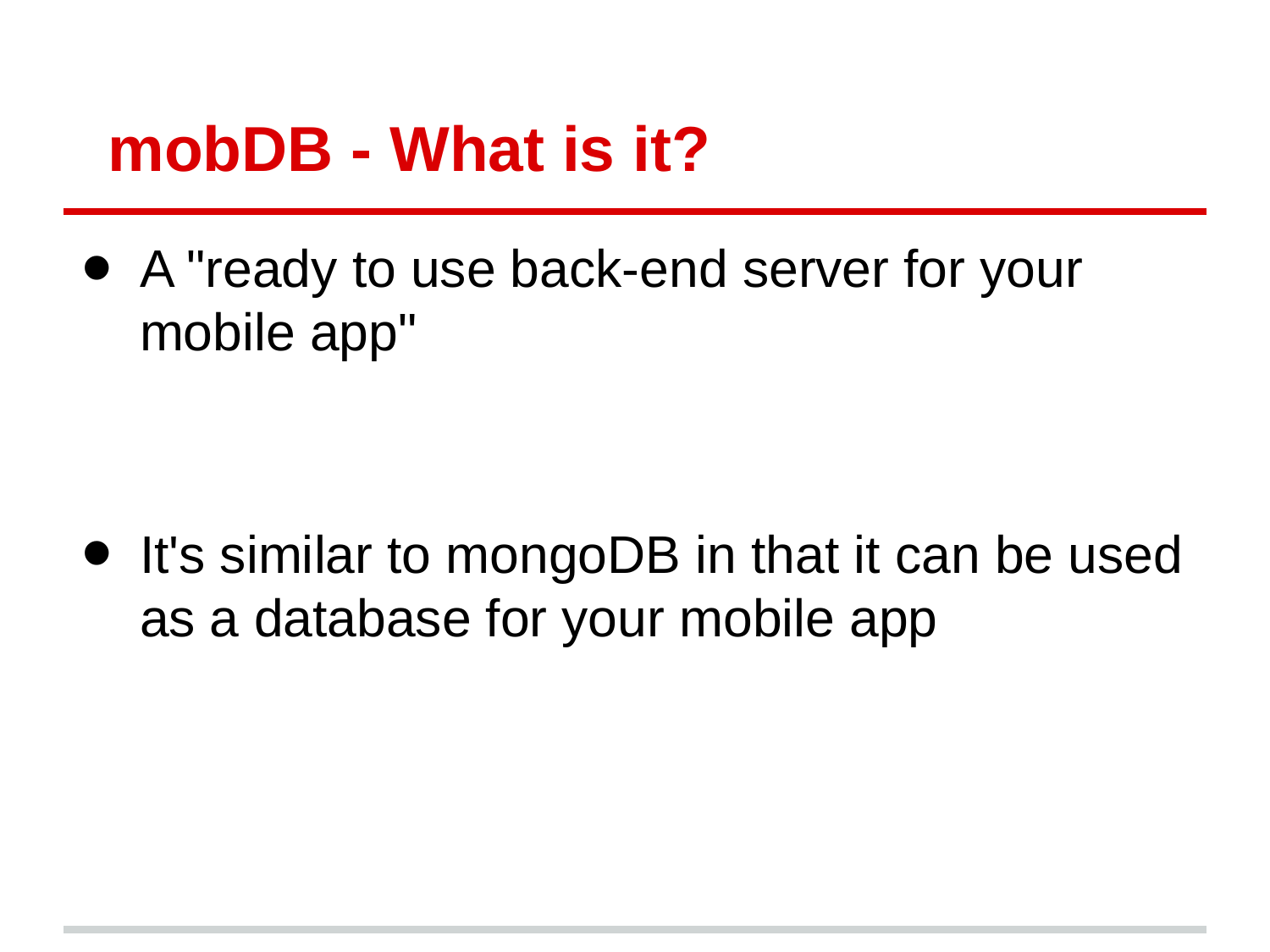

# mobDB - What is it?
A "ready to use back-end server for your mobile app"

It's similar to mongoDB in that it can be used as a database for your mobile app